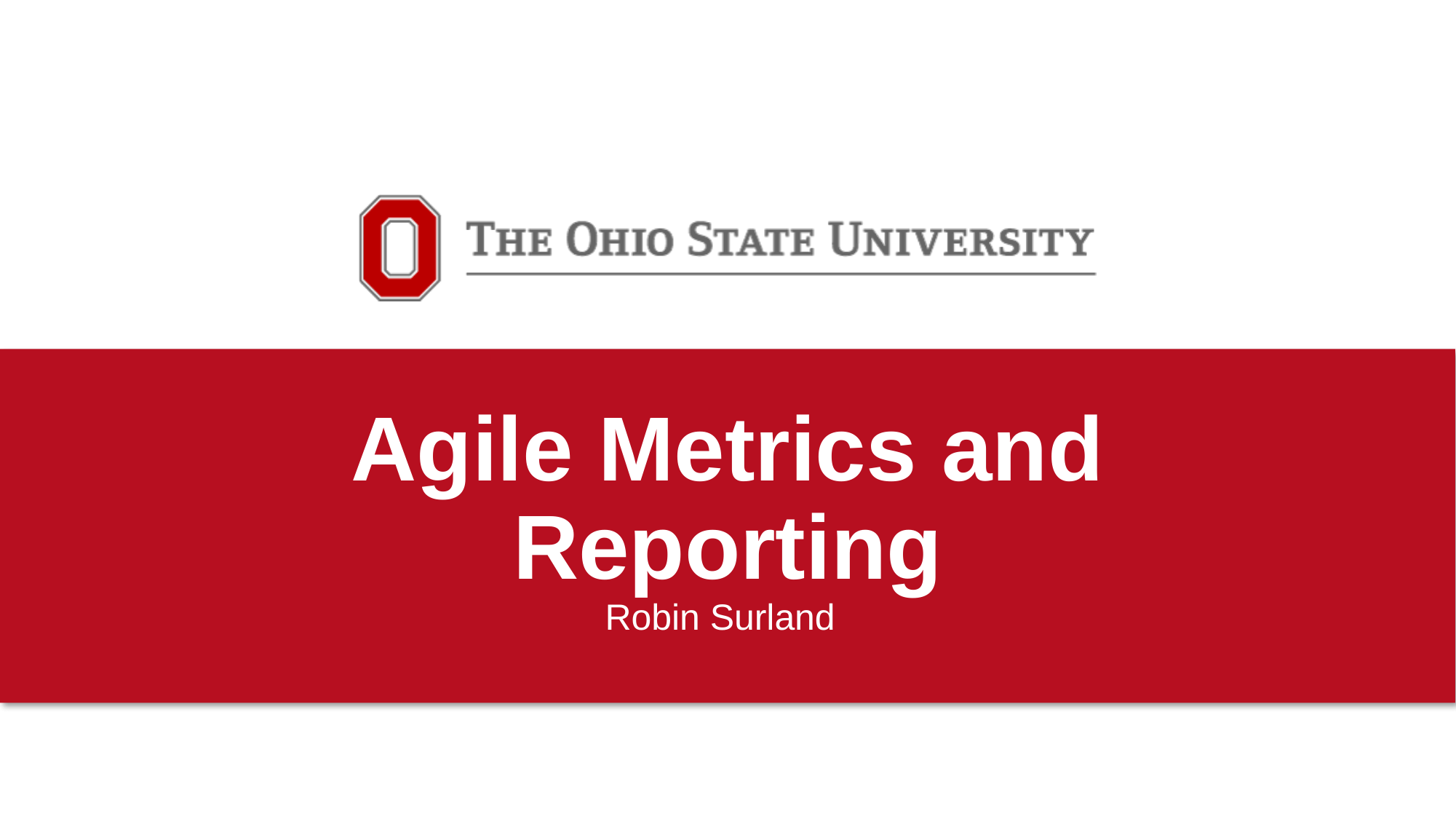

# Agile Metrics and Reporting
Robin Surland